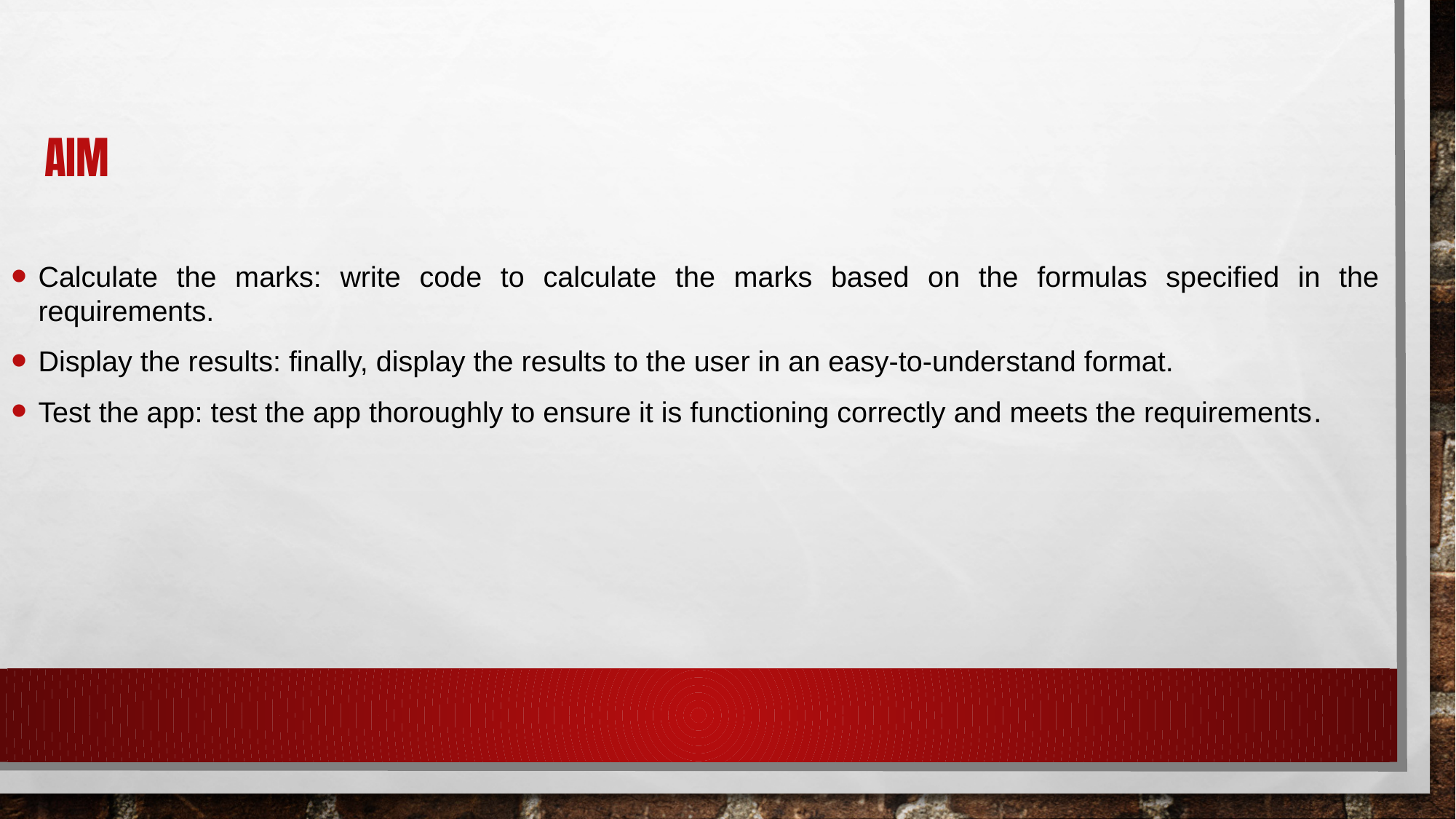

Calculate the marks: write code to calculate the marks based on the formulas specified in the requirements.
Display the results: finally, display the results to the user in an easy-to-understand format.
Test the app: test the app thoroughly to ensure it is functioning correctly and meets the requirements.
# AIM